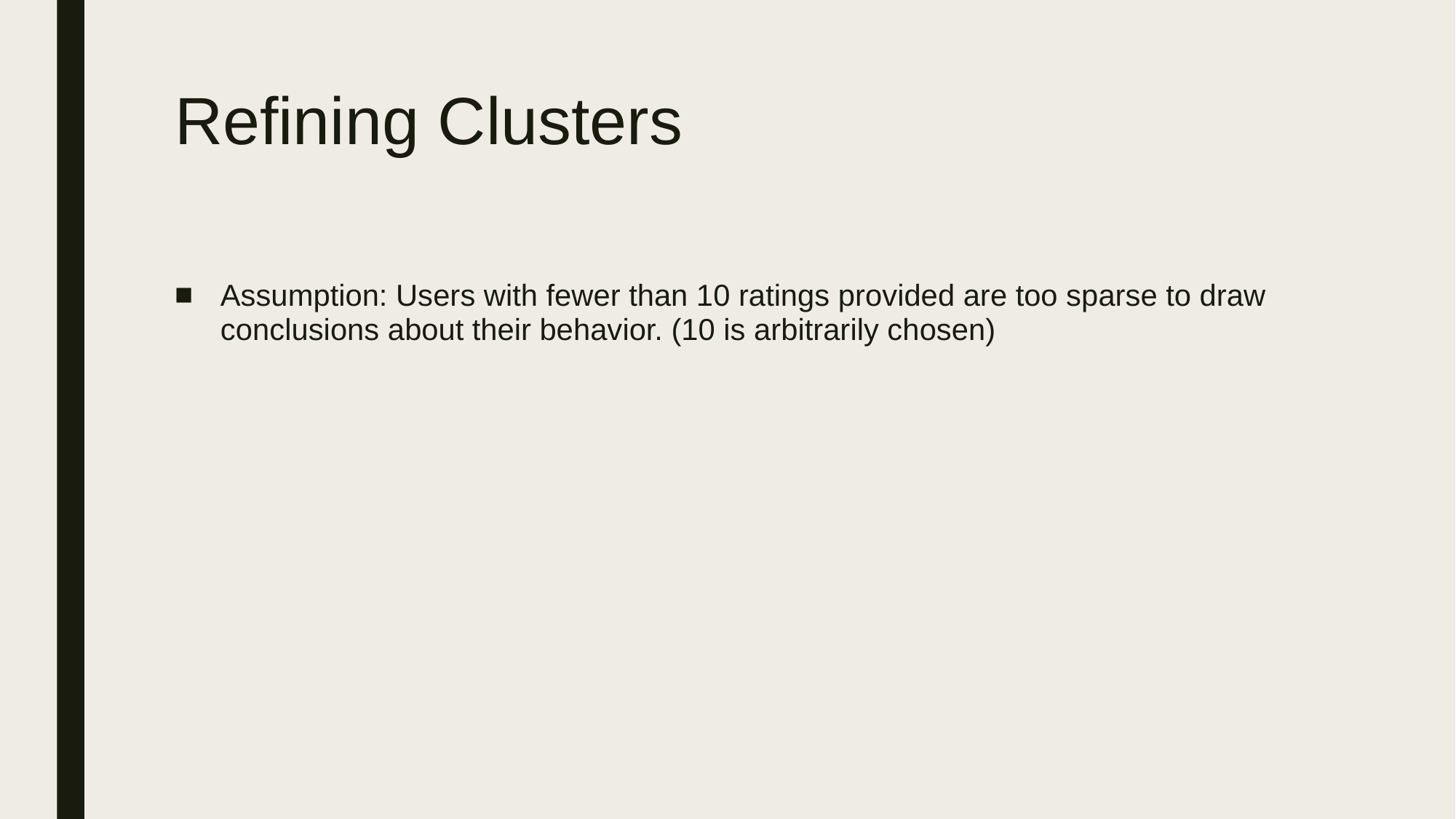

# Refining Clusters
Assumption: Users with fewer than 10 ratings provided are too sparse to draw conclusions about their behavior. (10 is arbitrarily chosen)